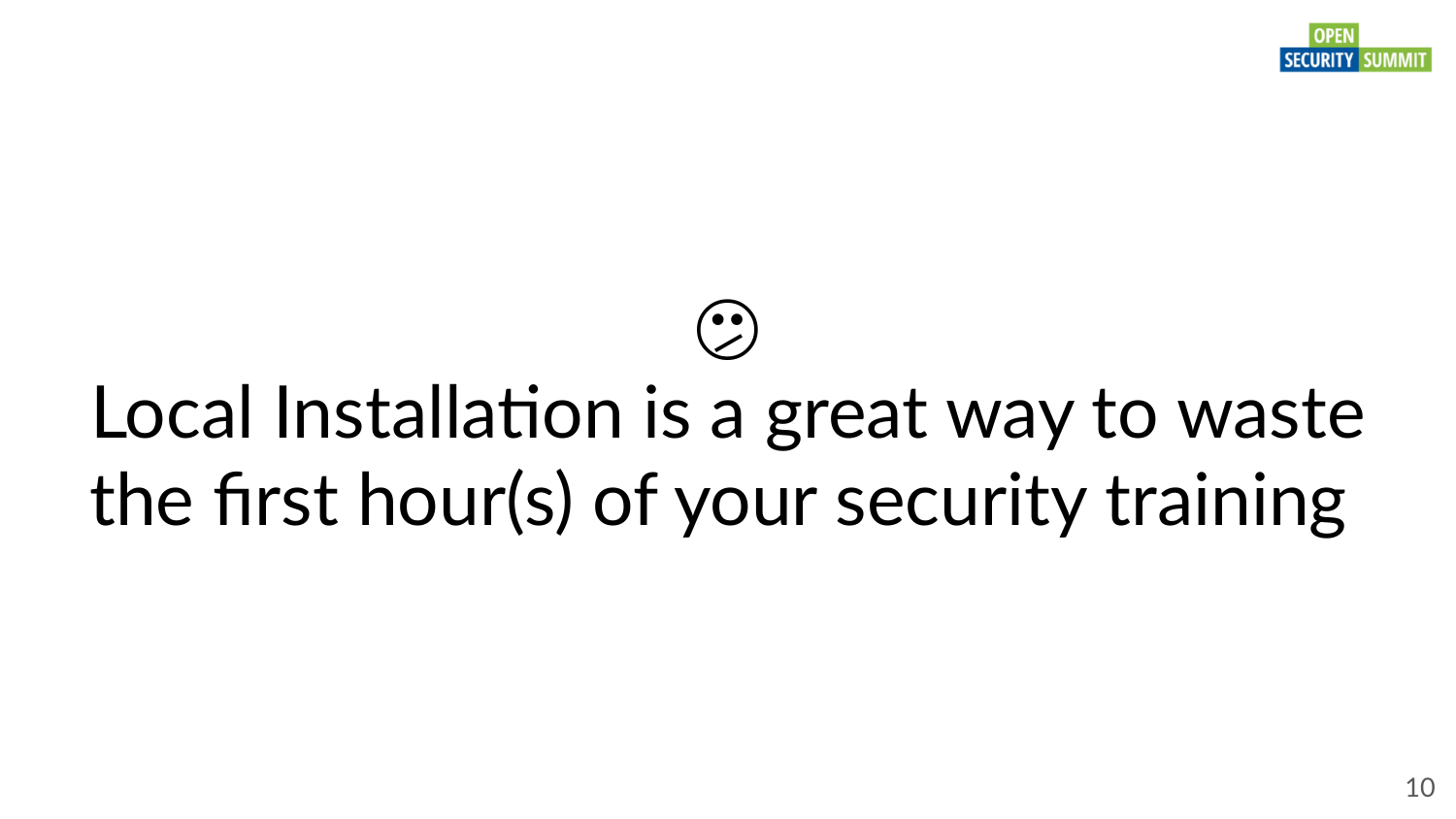

# 😕
Local Installation is a great way to waste the first hour(s) of your security training
10